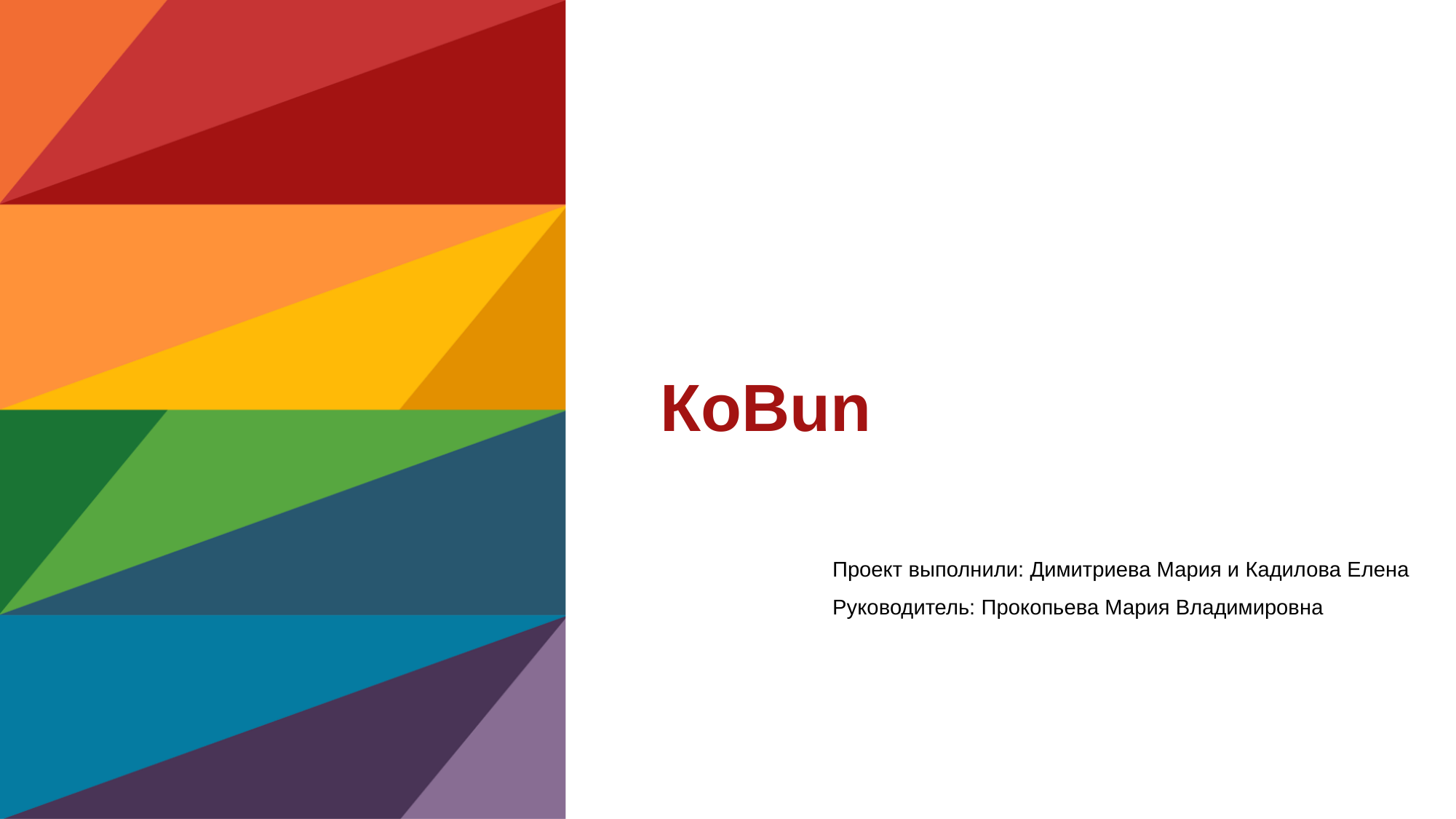

# КоBun
Проект выполнили: Димитриева Мария и Кадилова Елена
Руководитель: Прокопьева Мария Владимировна